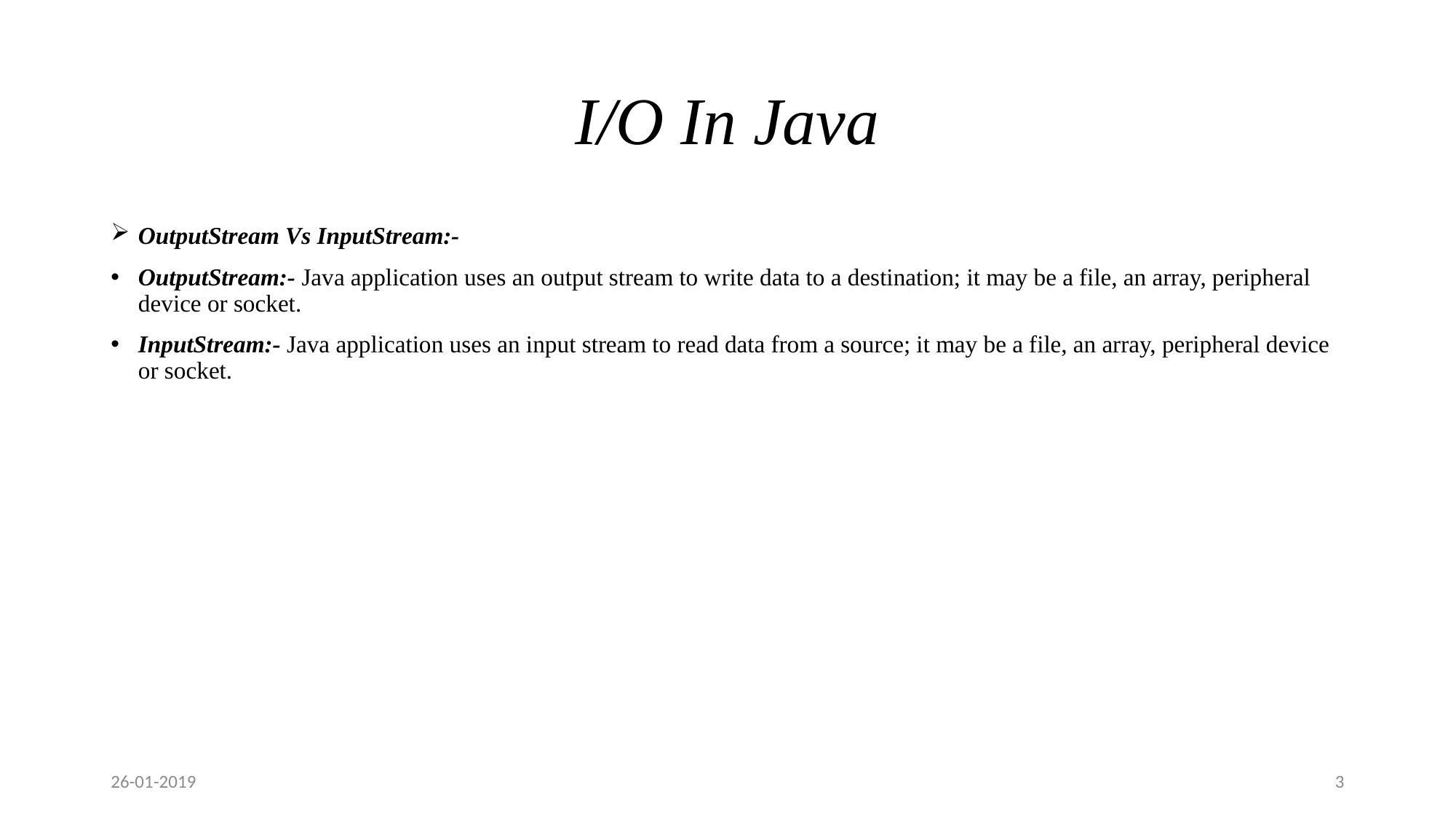

# I/O In Java
OutputStream Vs InputStream:-
OutputStream:- Java application uses an output stream to write data to a destination; it may be a file, an array, peripheral device or socket.
InputStream:- Java application uses an input stream to read data from a source; it may be a file, an array, peripheral device or socket.

26-01-2019
3